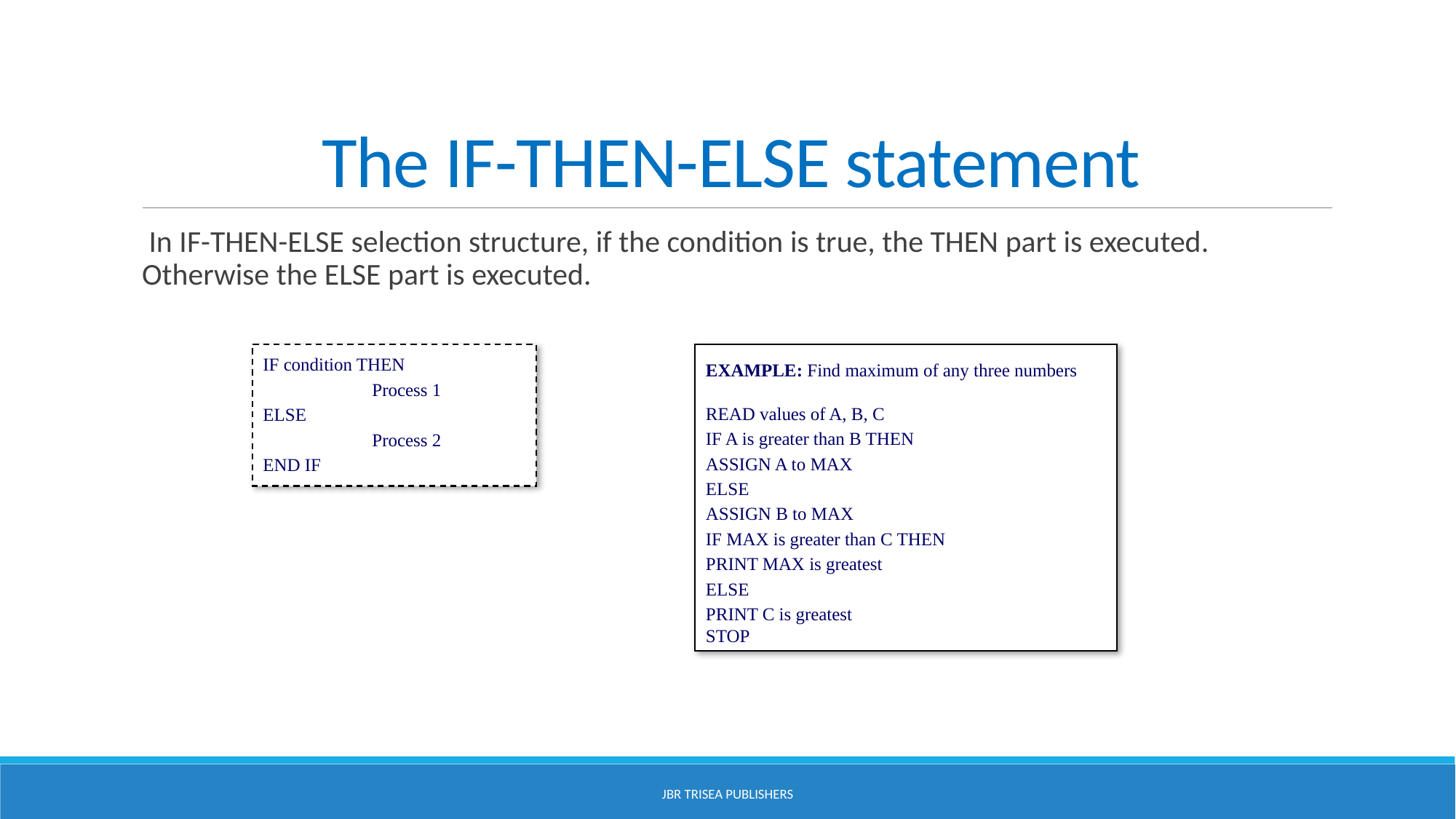

# The IF-THEN-ELSE statement
 In IF-THEN-ELSE selection structure, if the condition is true, the THEN part is executed. Otherwise the ELSE part is executed.

IF condition THEN
	Process 1
ELSE
	Process 2
END IF

EXAMPLE: Find maximum of any three numbers

READ values of A, B, C
IF A is greater than B THEN
ASSIGN A to MAX
ELSE
ASSIGN B to MAX
IF MAX is greater than C THEN
PRINT MAX is greatest
ELSE
PRINT C is greatest
STOP

JBR Trisea Publishers